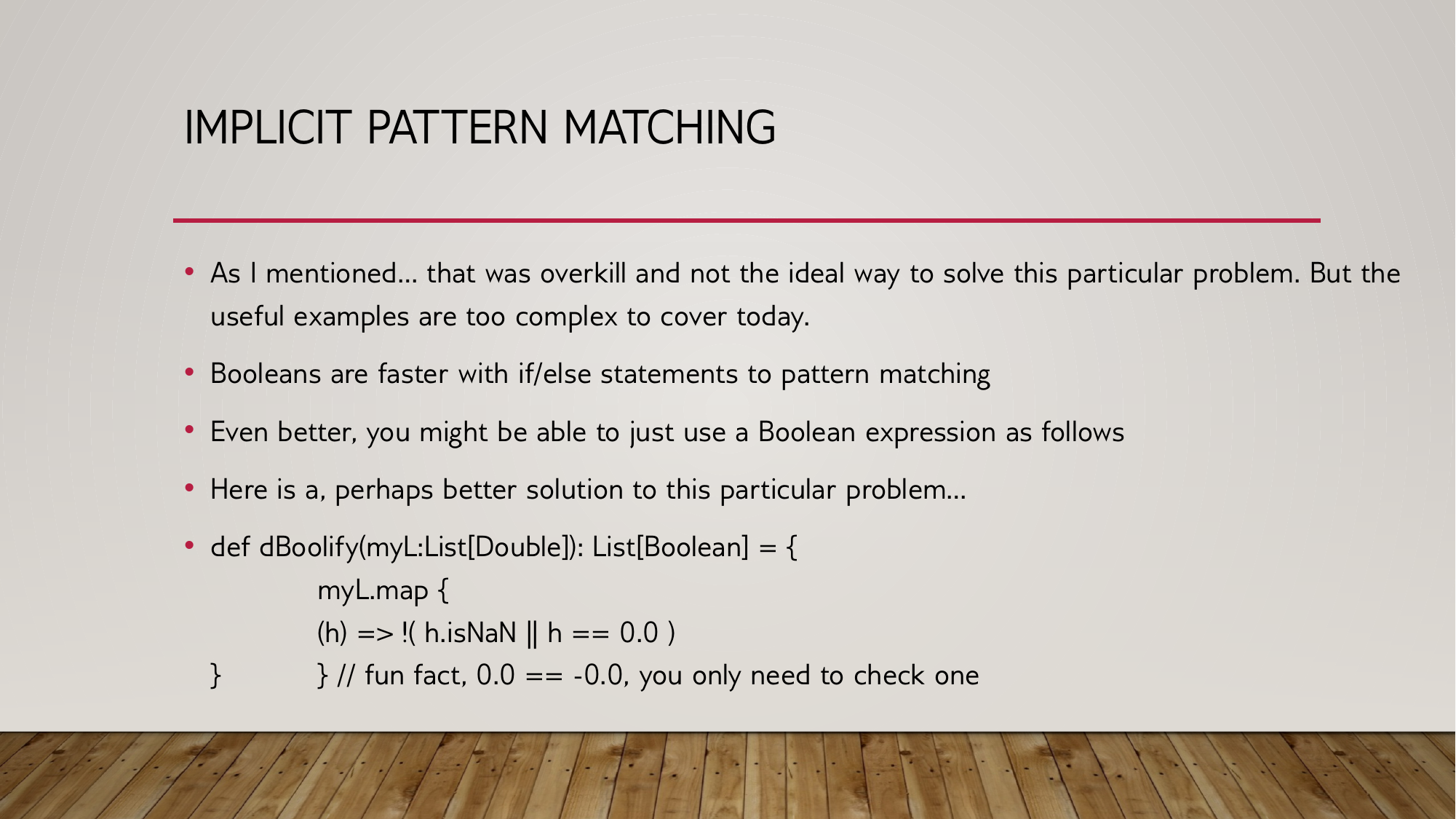

# Implicit pattern matching
As I mentioned… that was overkill and not the ideal way to solve this particular problem. But the useful examples are too complex to cover today.
Booleans are faster with if/else statements to pattern matching
Even better, you might be able to just use a Boolean expression as follows
Here is a, perhaps better solution to this particular problem…
def dBoolify(myL:List[Double]): List[Boolean] = {
	myL.map {
		(h) => !( h.isNaN || h == 0.0 )
}	} // fun fact, 0.0 == -0.0, you only need to check one